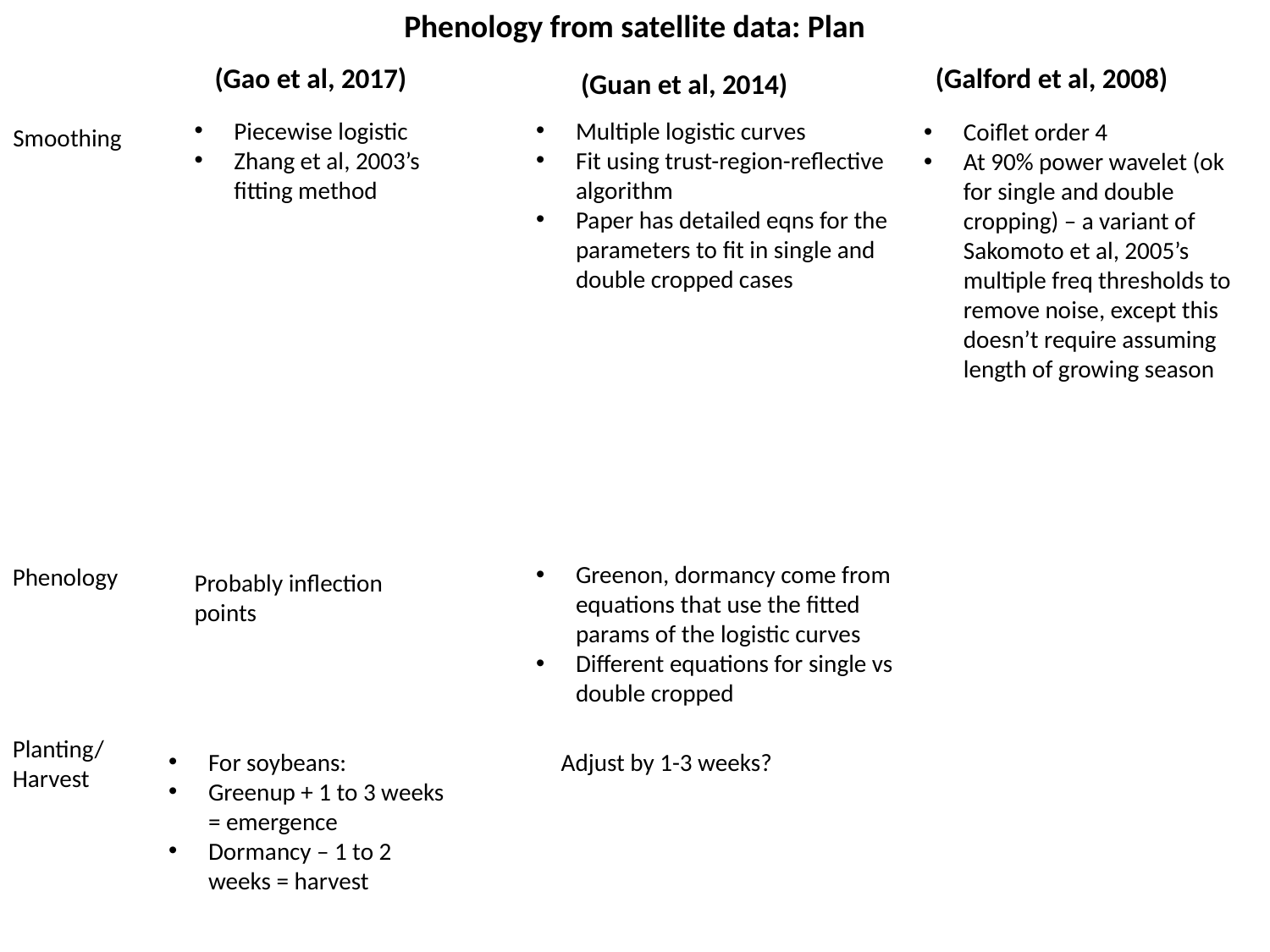

Phenology from satellite data: Plan
(Gao et al, 2017)
(Galford et al, 2008)
(Guan et al, 2014)
Piecewise logistic
Zhang et al, 2003’s fitting method
Multiple logistic curves
Fit using trust-region-reflective algorithm
Paper has detailed eqns for the parameters to fit in single and double cropped cases
Coiflet order 4
At 90% power wavelet (ok for single and double cropping) – a variant of Sakomoto et al, 2005’s multiple freq thresholds to remove noise, except this doesn’t require assuming length of growing season
Smoothing
Greenon, dormancy come from equations that use the fitted params of the logistic curves
Different equations for single vs double cropped
Phenology
Probably inflection points
Planting/Harvest
For soybeans:
Greenup + 1 to 3 weeks = emergence
Dormancy – 1 to 2 weeks = harvest
Adjust by 1-3 weeks?